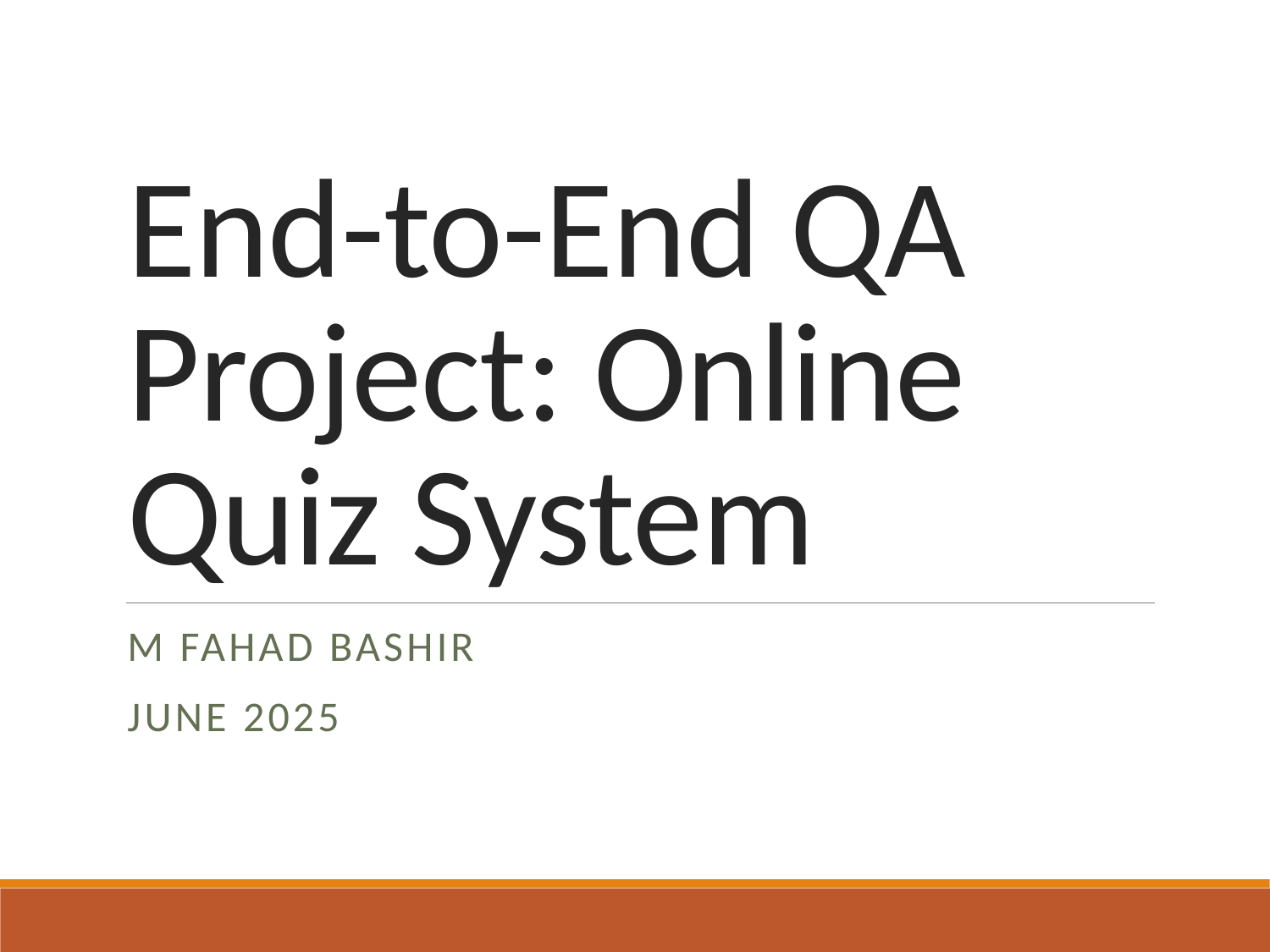

# End-to-End QA Project: Online Quiz System
M Fahad Bashir
June 2025